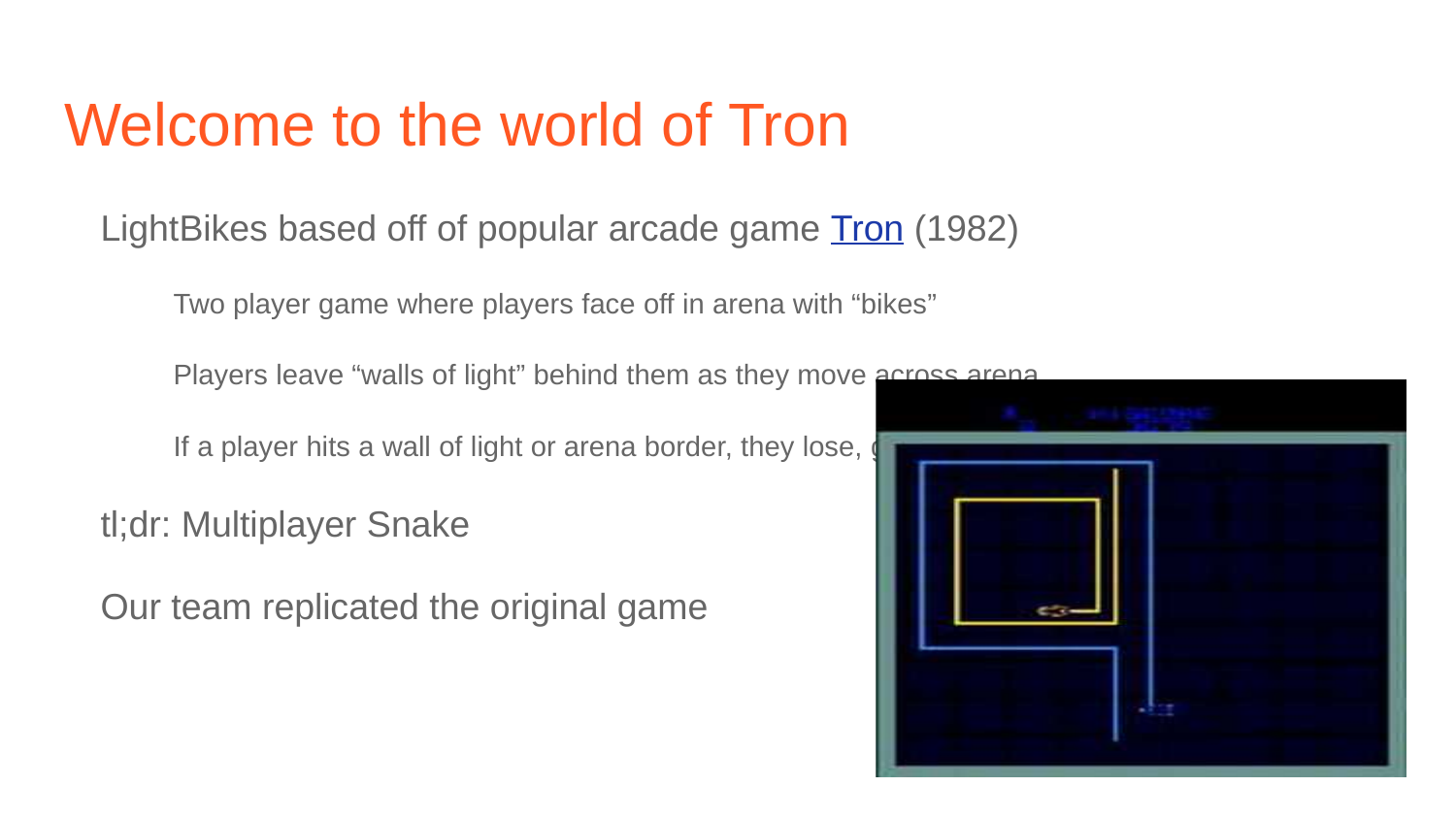

# Welcome to the world of Tron
LightBikes based off of popular arcade game Tron (1982)
Two player game where players face off in arena with “bikes”
Players leave “walls of light” behind them as they move across arena
If a player hits a wall of light or arena border, they lose, game over
tl;dr: Multiplayer Snake
Our team replicated the original game